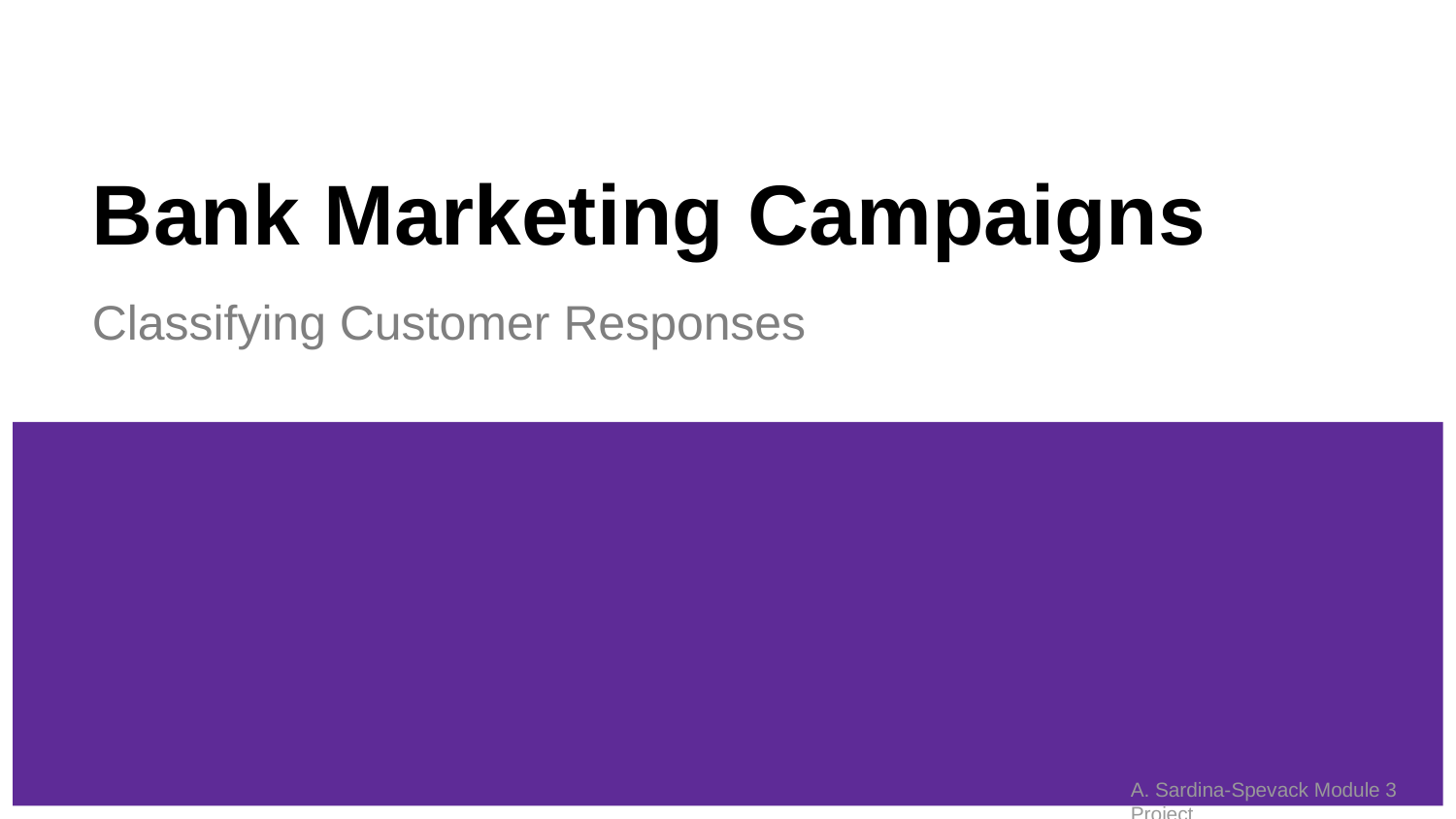

# Bank Marketing Campaigns
Classifying Customer Responses
A. Sardina-Spevack Module 3 Project